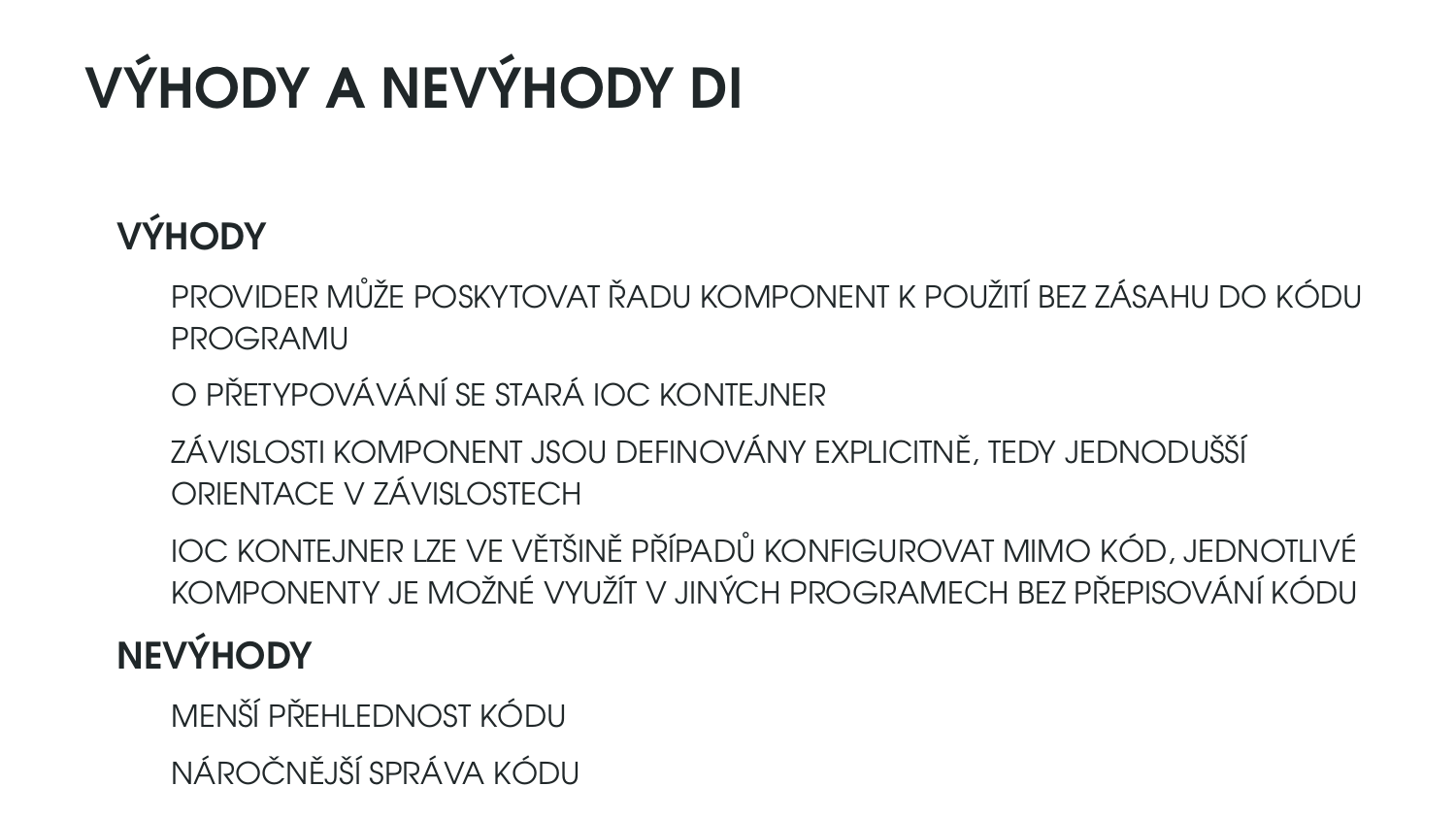

# VÝHODY A NEVÝHODY DI
Výhody
Provider může poskytovat řadu komponent k použití bez zásahu do kódu programu
O přetypovávání se stará IoC kontejner
Závislosti komponent jsou definovány explicitně, tedy jednodušší orientace v závislostech
IoC kontejner lze ve většině případů konfigurovat mimo kód, jednotlivé komponenty je možné využít v jiných programech bez přepisování kódu
Nevýhody
Menší přehlednost kódu
Náročnější správa kódu